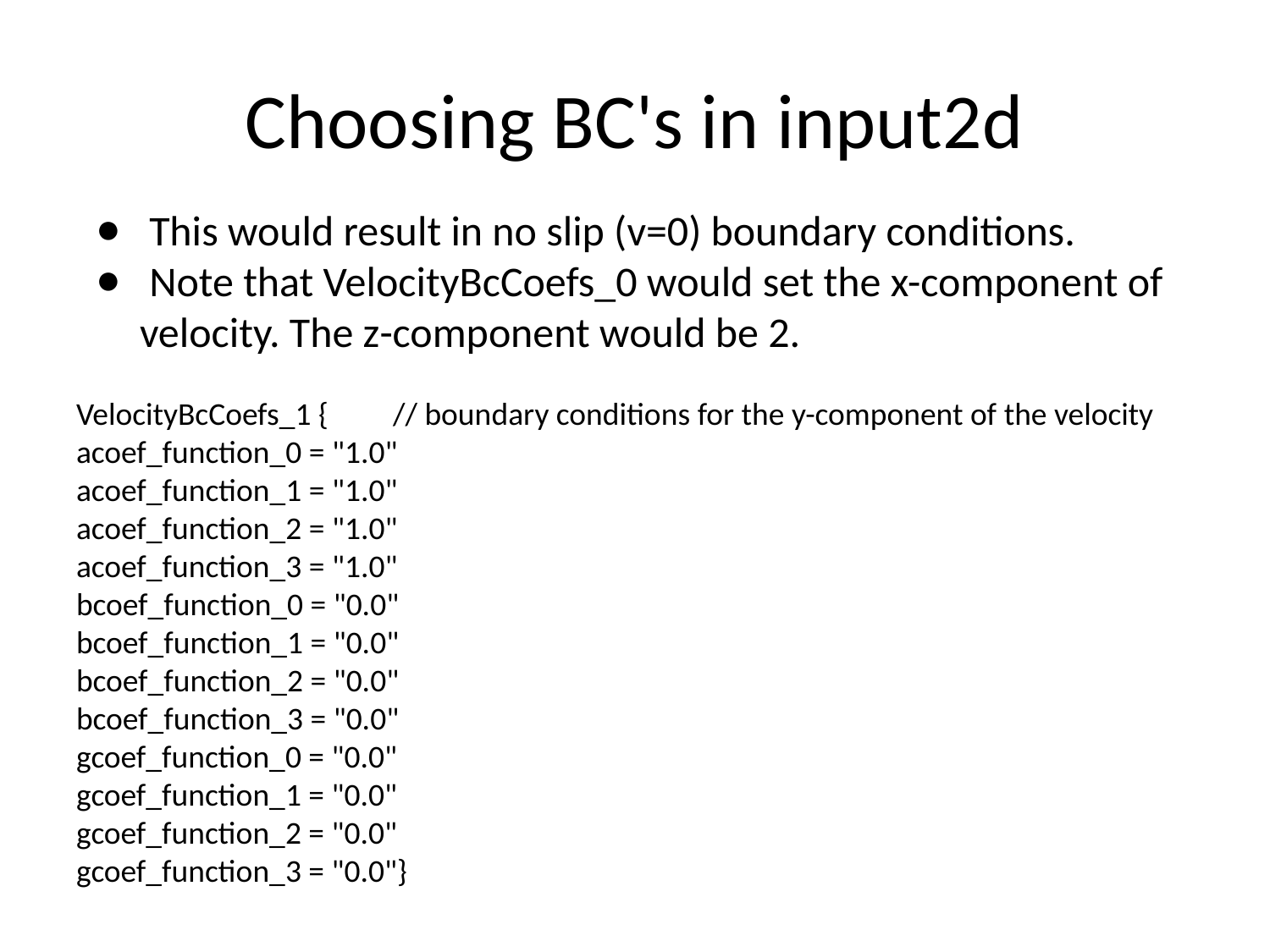

# Choosing BC's in input2d
 This would result in no slip (v=0) boundary conditions.
 Note that VelocityBcCoefs_0 would set the x-component of velocity. The z-component would be 2.

VelocityBcCoefs_1 {         // boundary conditions for the y-component of the velocity   acoef_function_0 = "1.0"
acoef_function_1 = "1.0"
acoef_function_2 = "1.0"
acoef_function_3 = "1.0"
bcoef_function_0 = "0.0"
bcoef_function_1 = "0.0"
bcoef_function_2 = "0.0"
bcoef_function_3 = "0.0"
gcoef_function_0 = "0.0"
gcoef_function_1 = "0.0"
gcoef_function_2 = "0.0"
gcoef_function_3 = "0.0"}